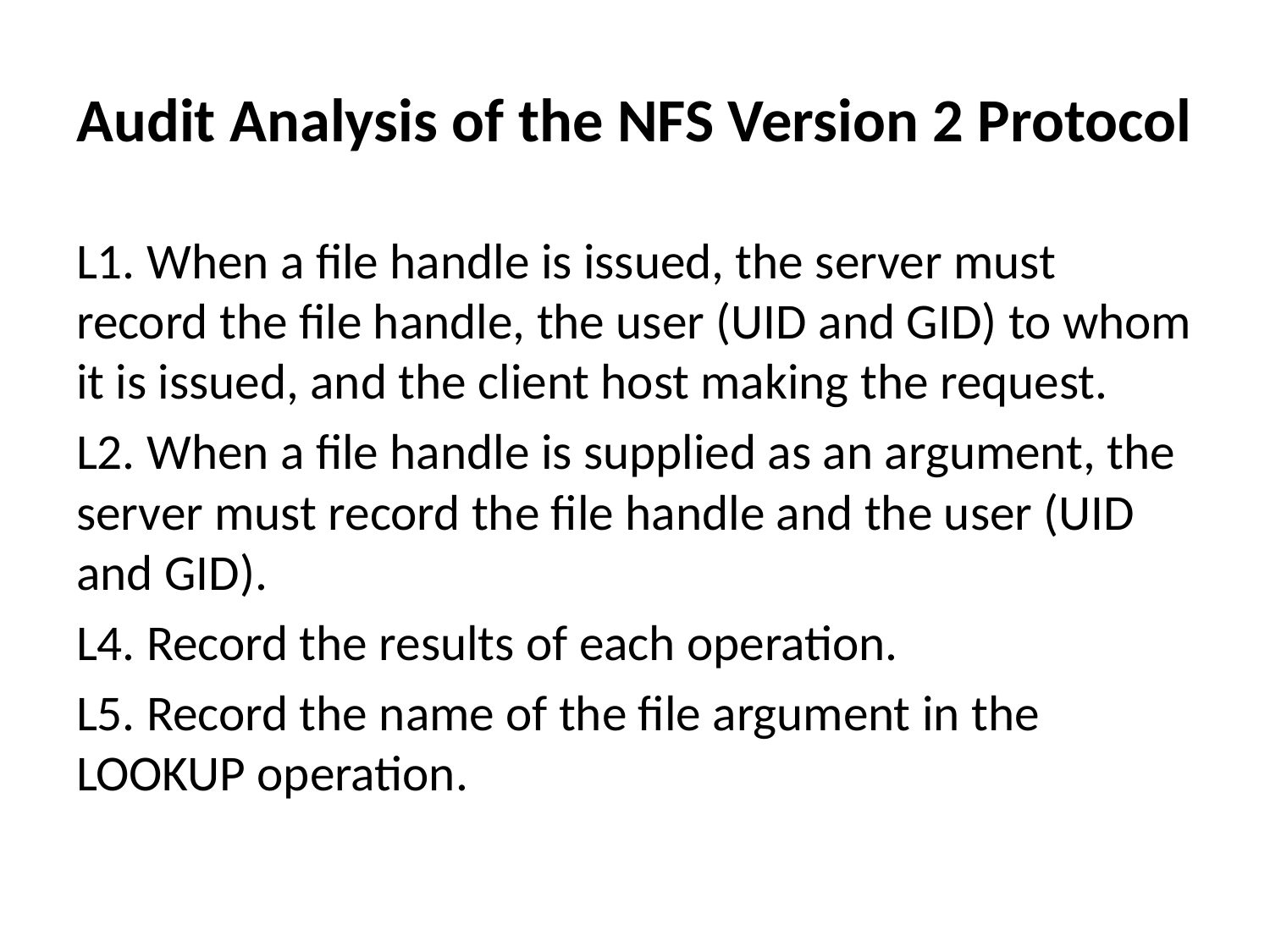

# Audit Analysis of the NFS Version 2 Protocol
L1. When a file handle is issued, the server must record the file handle, the user (UID and GID) to whom it is issued, and the client host making the request.
L2. When a file handle is supplied as an argument, the server must record the file handle and the user (UID and GID).
L4. Record the results of each operation.
L5. Record the name of the file argument in the LOOKUP operation.